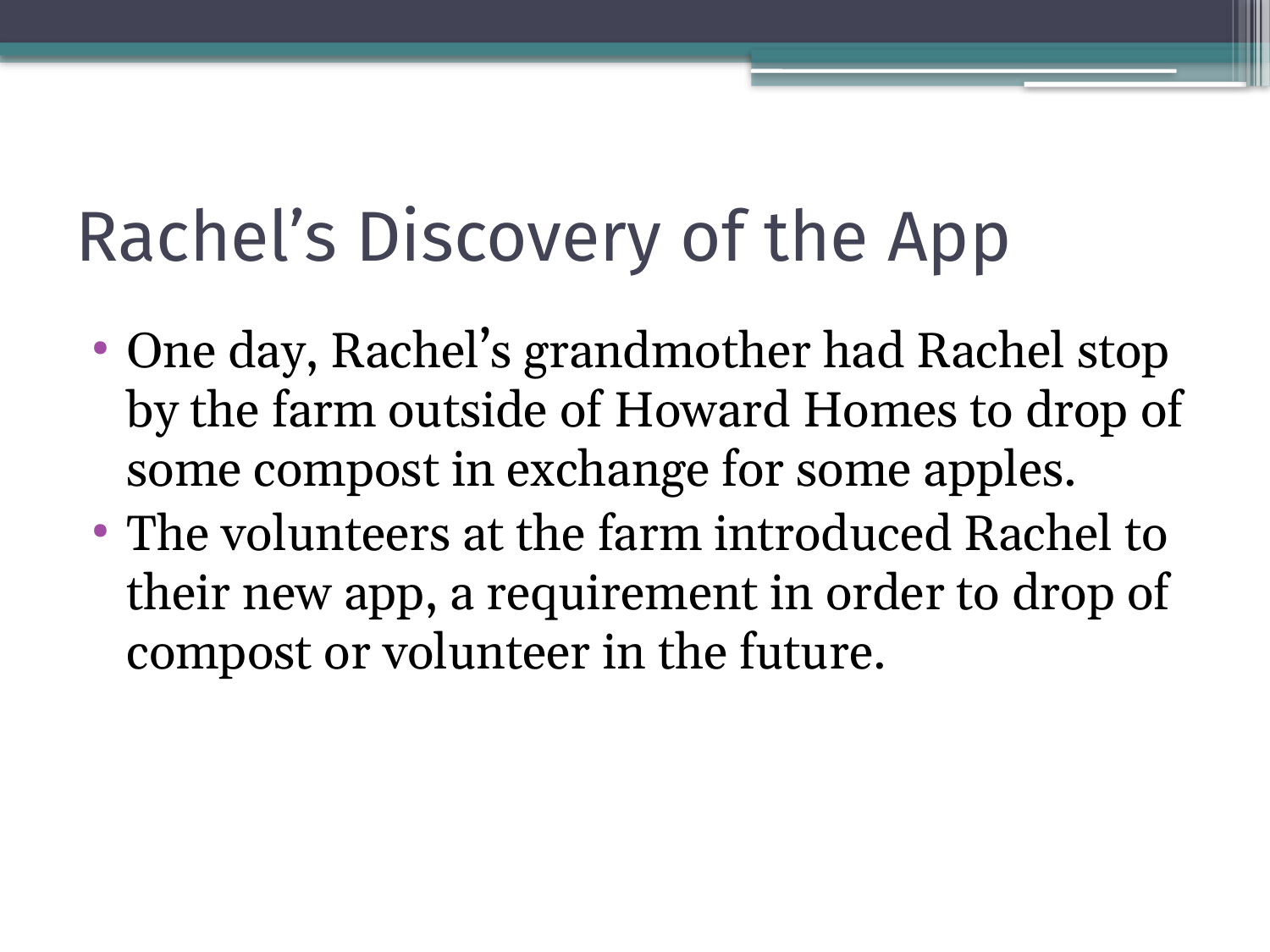

# Rachel’s Discovery of the App
One day, Rachel’s grandmother had Rachel stop by the farm outside of Howard Homes to drop of some compost in exchange for some apples.
The volunteers at the farm introduced Rachel to their new app, a requirement in order to drop of compost or volunteer in the future.